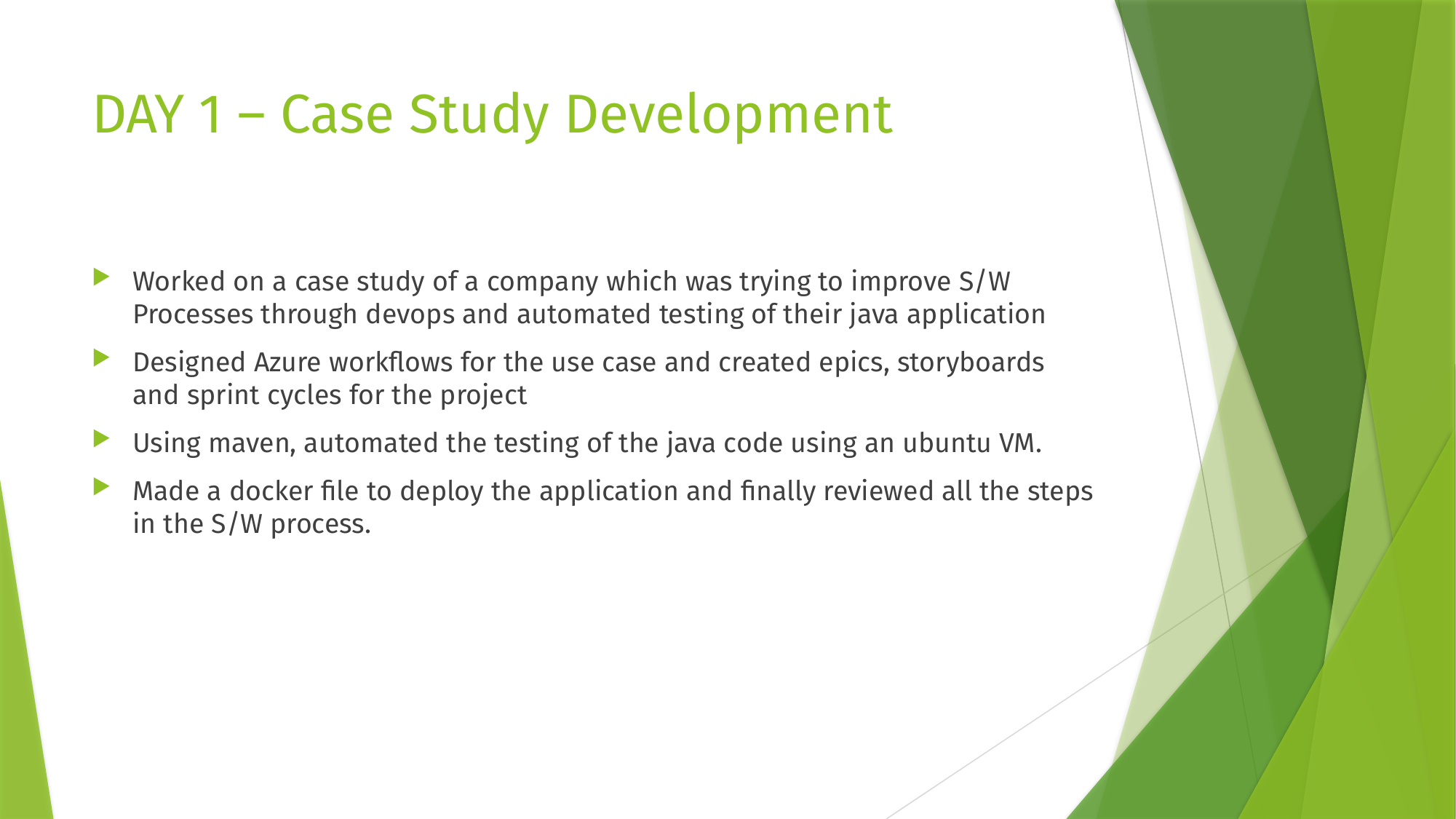

# DAY 1 – Case Study Development
Worked on a case study of a company which was trying to improve S/W Processes through devops and automated testing of their java application
Designed Azure workflows for the use case and created epics, storyboards and sprint cycles for the project
Using maven, automated the testing of the java code using an ubuntu VM.
Made a docker file to deploy the application and finally reviewed all the steps in the S/W process.